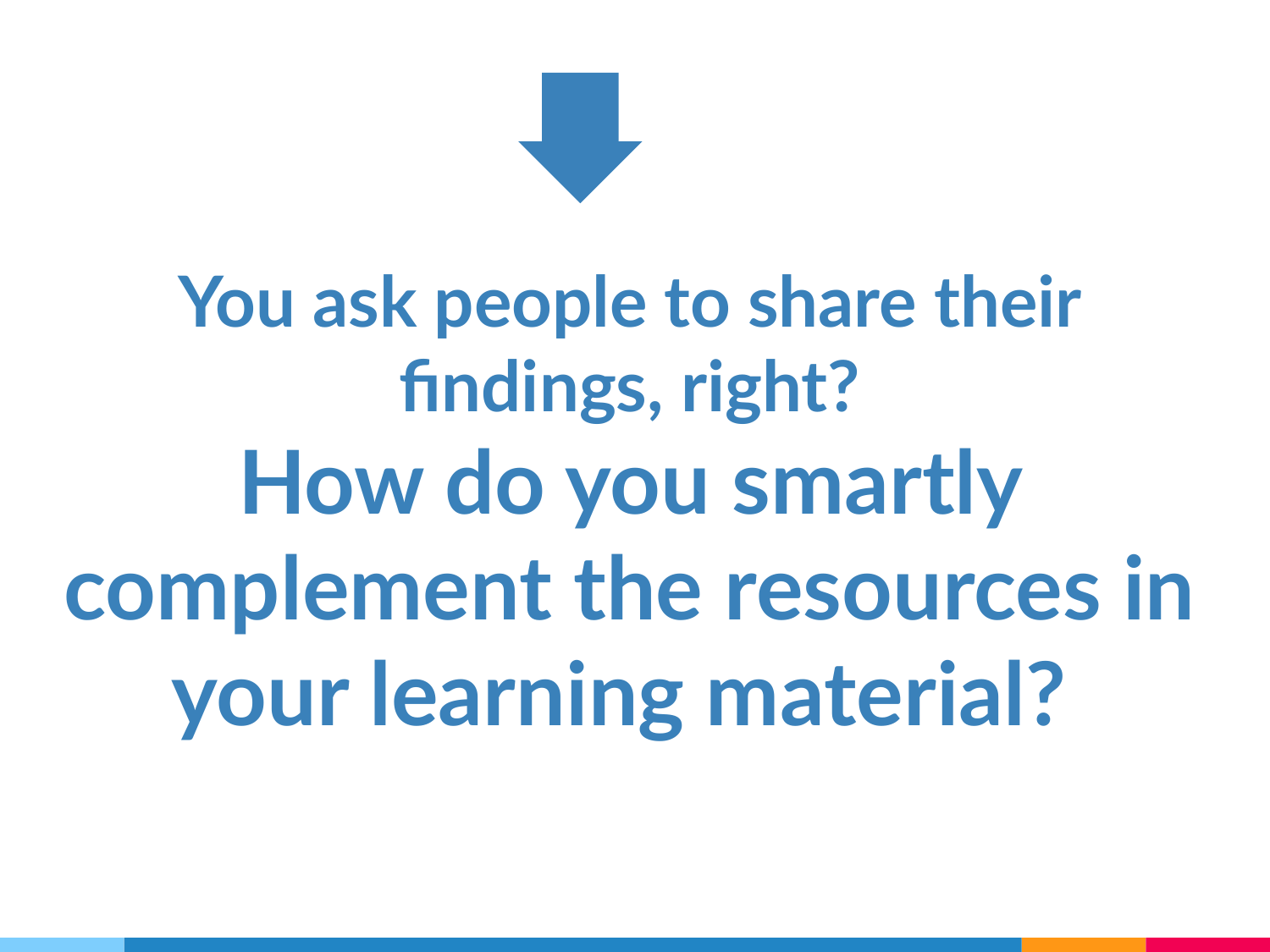

You ask people to share their findings, right?
How do you smartly complement the resources in your learning material?